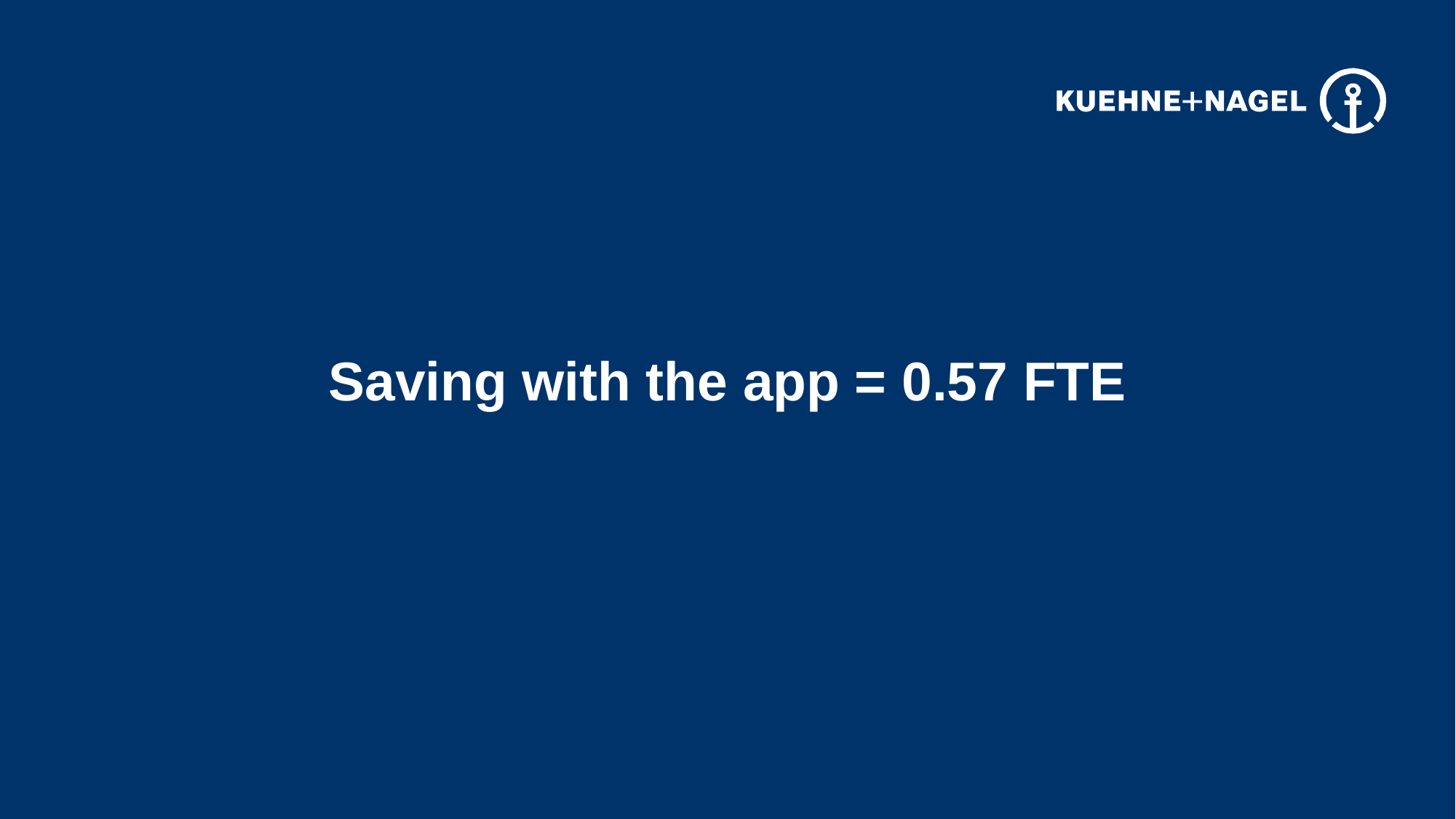

# Saving with the app = 0.57 FTE